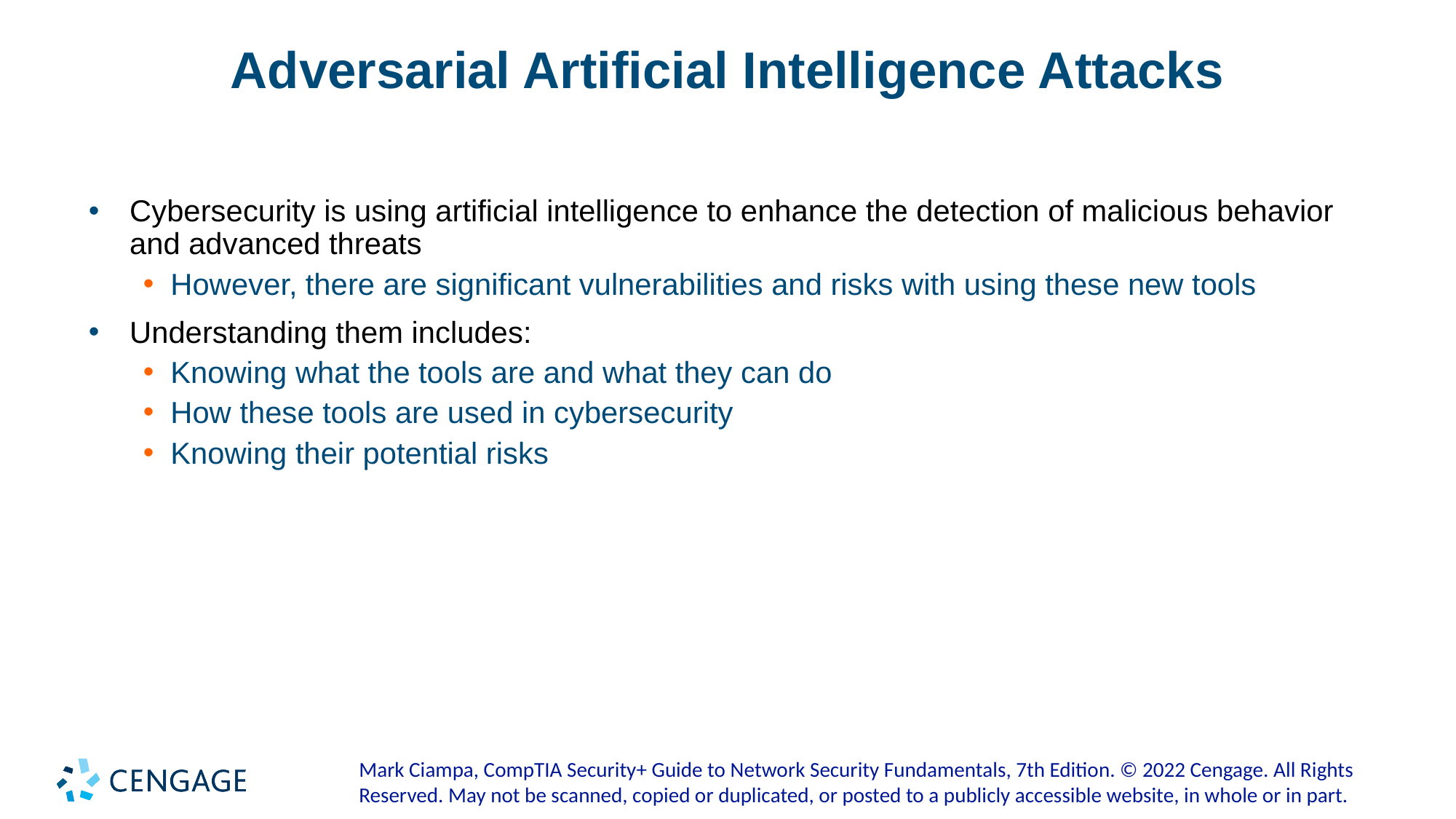

# Adversarial Artificial Intelligence Attacks
Cybersecurity is using artificial intelligence to enhance the detection of malicious behavior and advanced threats
However, there are significant vulnerabilities and risks with using these new tools
Understanding them includes:
Knowing what the tools are and what they can do
How these tools are used in cybersecurity
Knowing their potential risks